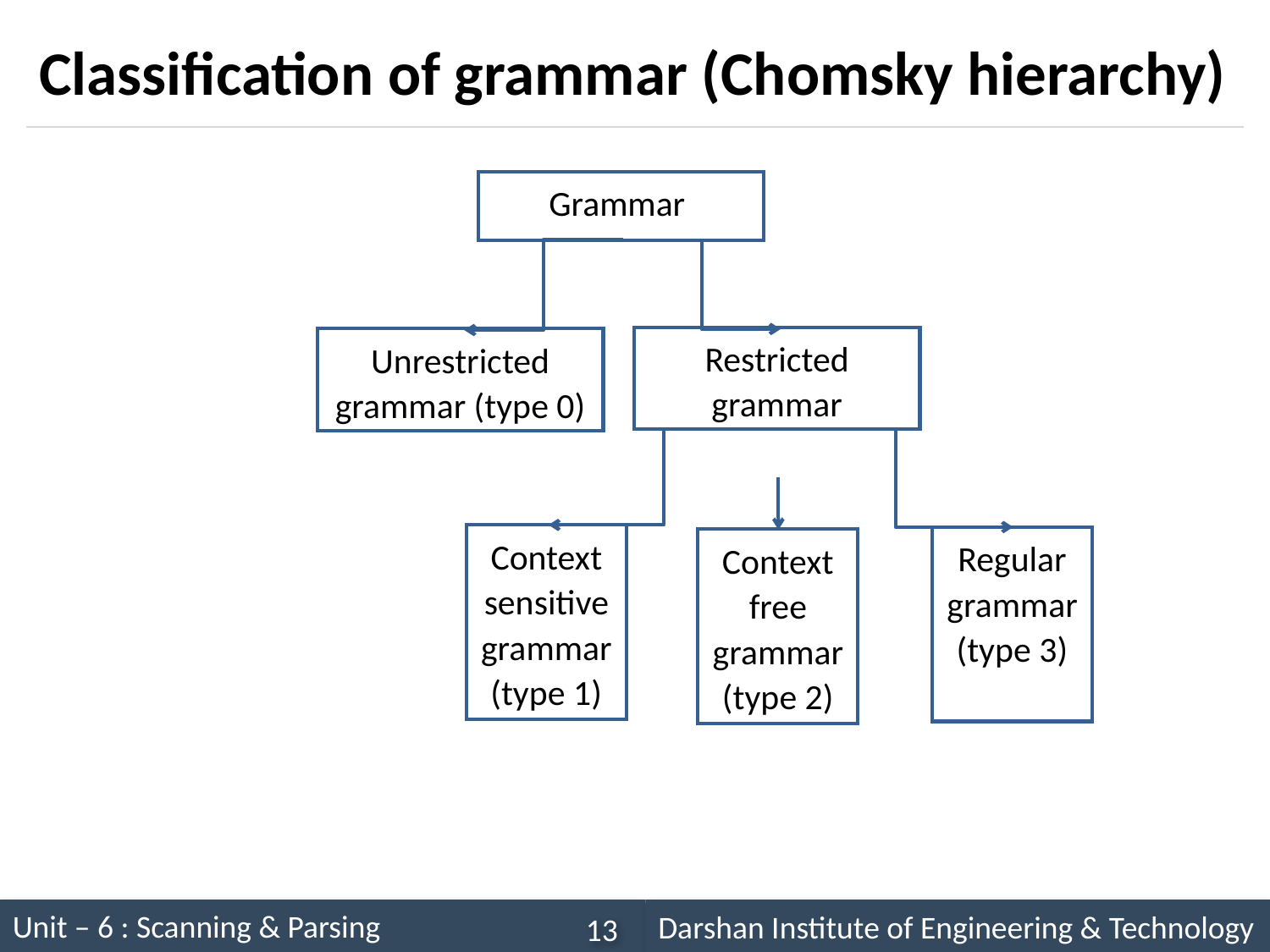

# Classification of grammar (Chomsky hierarchy)
Grammar

Restricted grammar

Unrestricted grammar (type 0)

Context sensitive grammar (type 1)
Regular grammar(type 3)

Context free grammar(type 2)